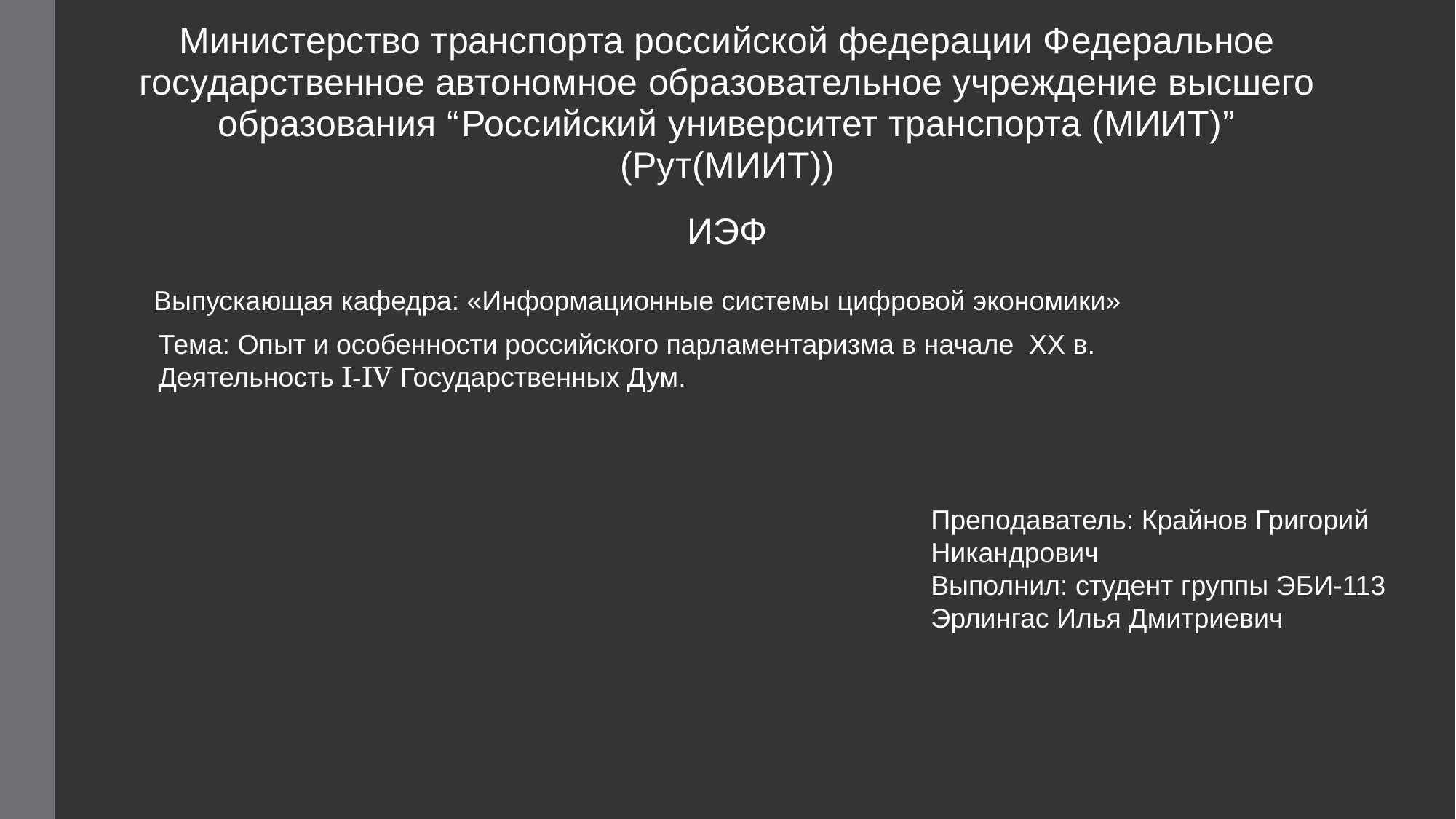

Министерство транспорта российской федерации Федеральное государственное автономное образовательное учреждение высшего образования “Российский университет транспорта (МИИТ)”
(Рут(МИИТ))
ИЭФ
Выпускающая кафедра: «Информационные системы цифровой экономики»
Тема: Опыт и особенности российского парламентаризма в начале  ХХ в. Деятельность I-IV Государственных Дум.
Преподаватель: Крайнов Григорий Никандрович
Выполнил: студент группы ЭБИ-113 Эрлингас Илья Дмитриевич